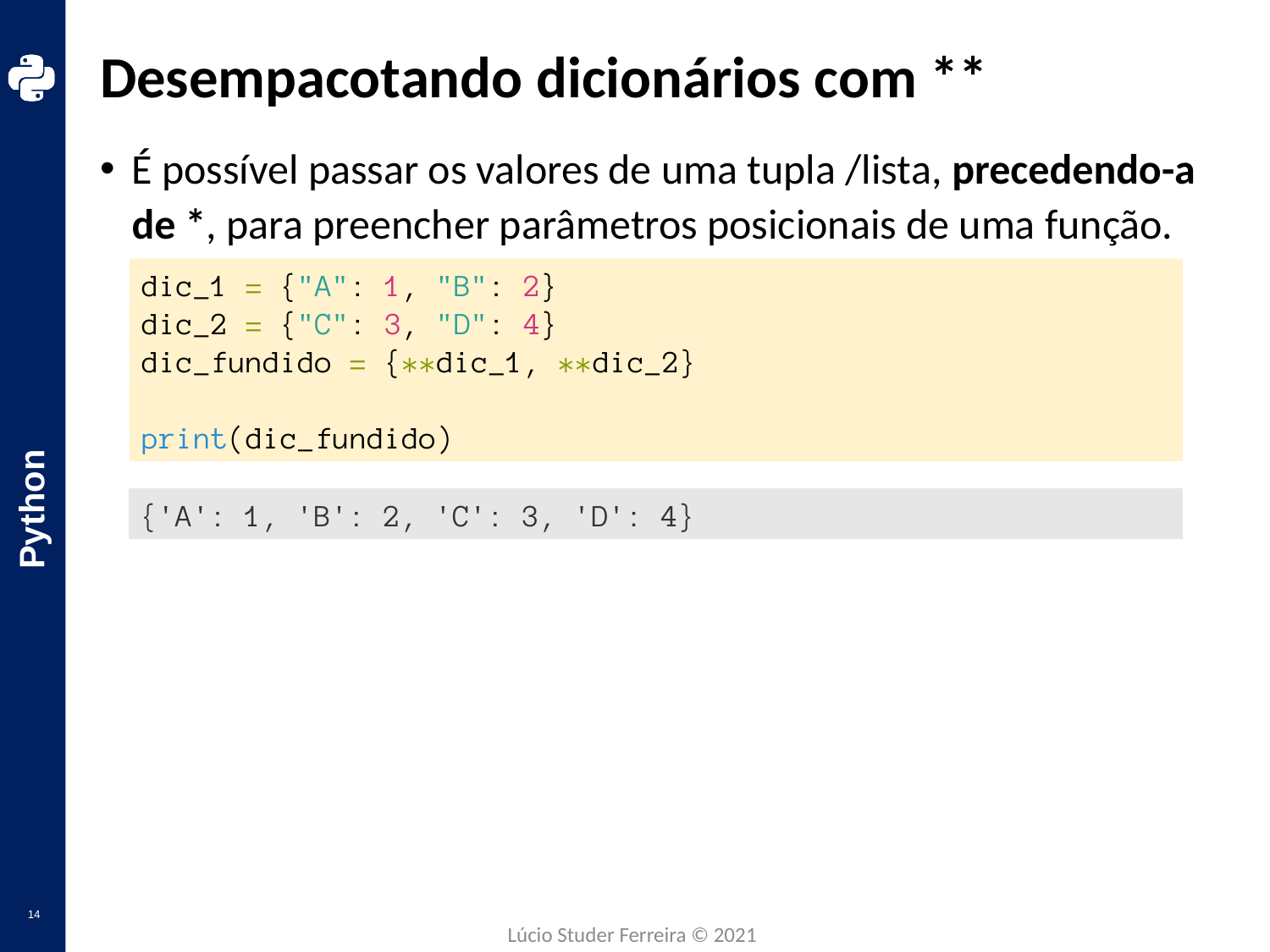

# Desempacotando dicionários com **
É possível passar os valores de uma tupla /lista, precedendo-a de *, para preencher parâmetros posicionais de uma função.
dic_1 = {"A": 1, "B": 2}
dic_2 = {"C": 3, "D": 4}
dic_fundido = {**dic_1, **dic_2}
print(dic_fundido)
{'A': 1, 'B': 2, 'C': 3, 'D': 4}